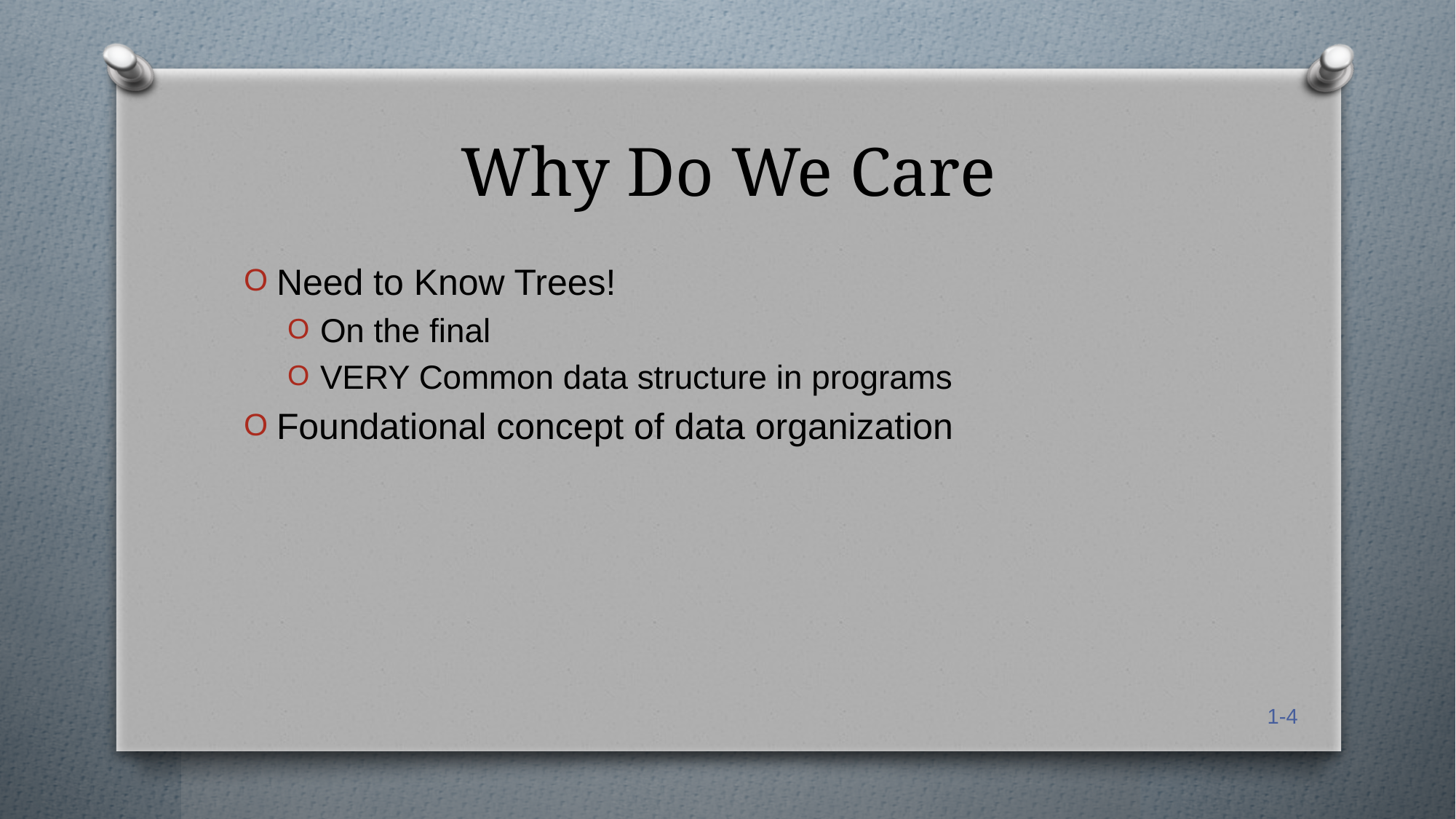

# Why Do We Care
Need to Know Trees!
On the final
VERY Common data structure in programs
Foundational concept of data organization
1-4